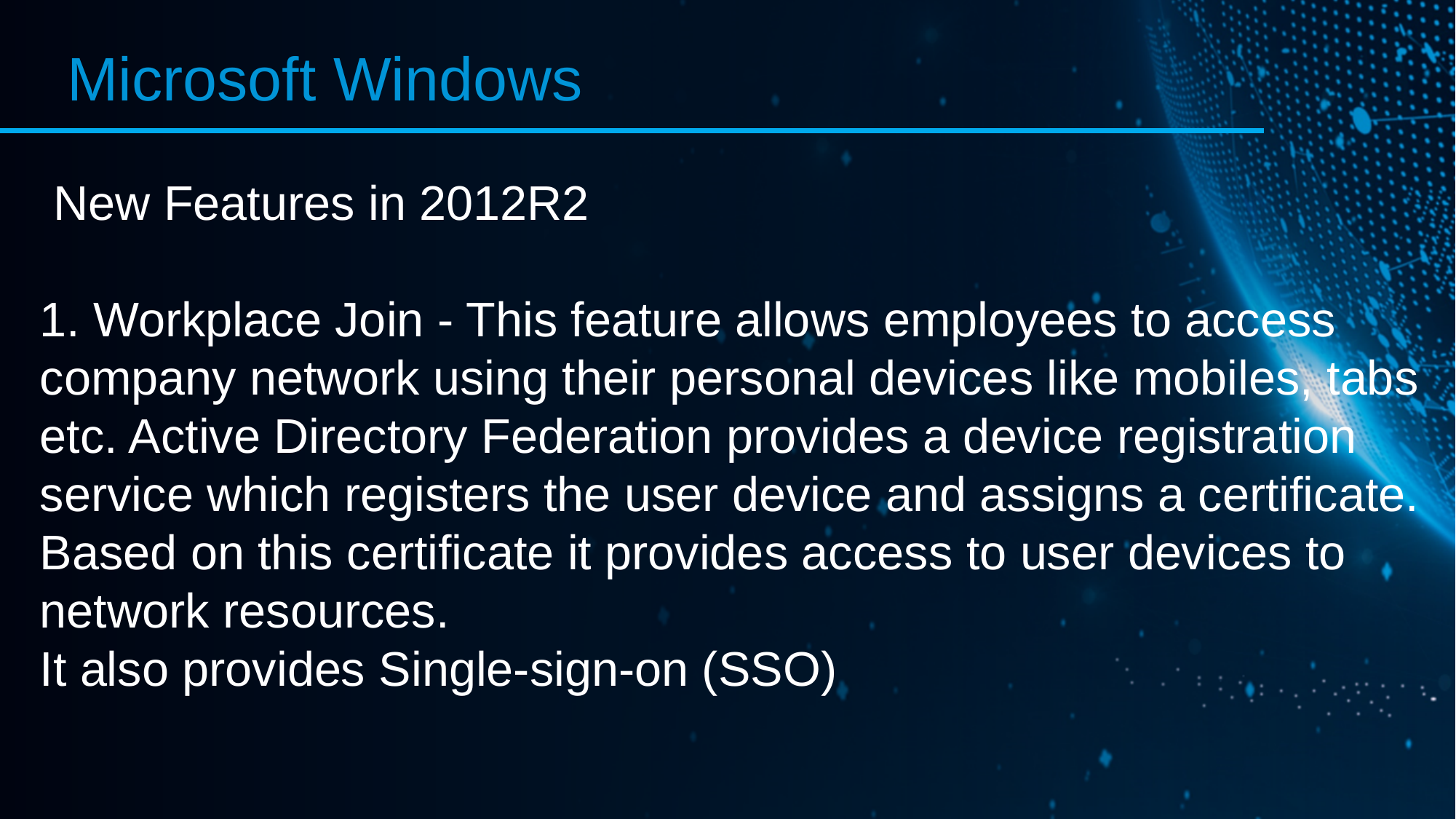

Microsoft Windows
 New Features in 2012R2

1. Workplace Join - This feature allows employees to access company network using their personal devices like mobiles, tabs etc. Active Directory Federation provides a device registration service which registers the user device and assigns a certificate. Based on this certificate it provides access to user devices to network resources.
It also provides Single-sign-on (SSO)